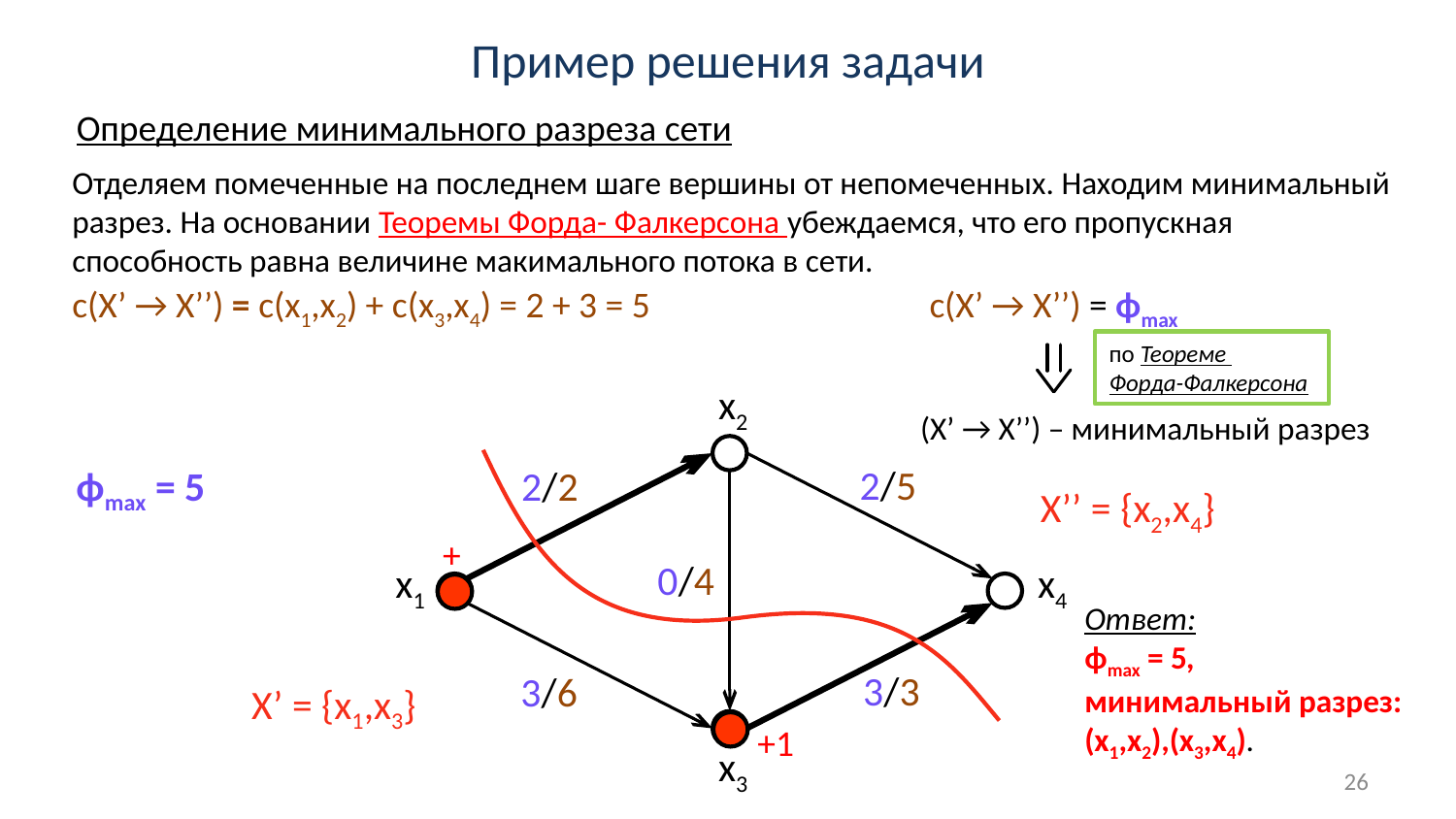

# Пример решения задачи
Определение минимального разреза сети
Отделяем помеченные на последнем шаге вершины от непомеченных. Находим минимальный разрез. На основании Теоремы Форда- Фалкерсона убеждаемся, что его пропускная способность равна величине макимального потока в сети.
c(Х’ → Х’’) = c(х1,х2) + c(х3,х4) = 2 + 3 = 5
c(Х’ → Х’’) = ϕmax
по Теореме
Форда-Фалкерсона
х2
(Х’ → Х’’) – минимальный разрез

2/5
2/2
ϕmax = 5
Х’’ = {х2,х4}
+

0/4
х1
х4

Ответ:
ϕmax = 5,
минимальный разрез: (х1,х2),(х3,х4).
3/3
3/6
Х’ = {х1,х3}

+1
х3
26